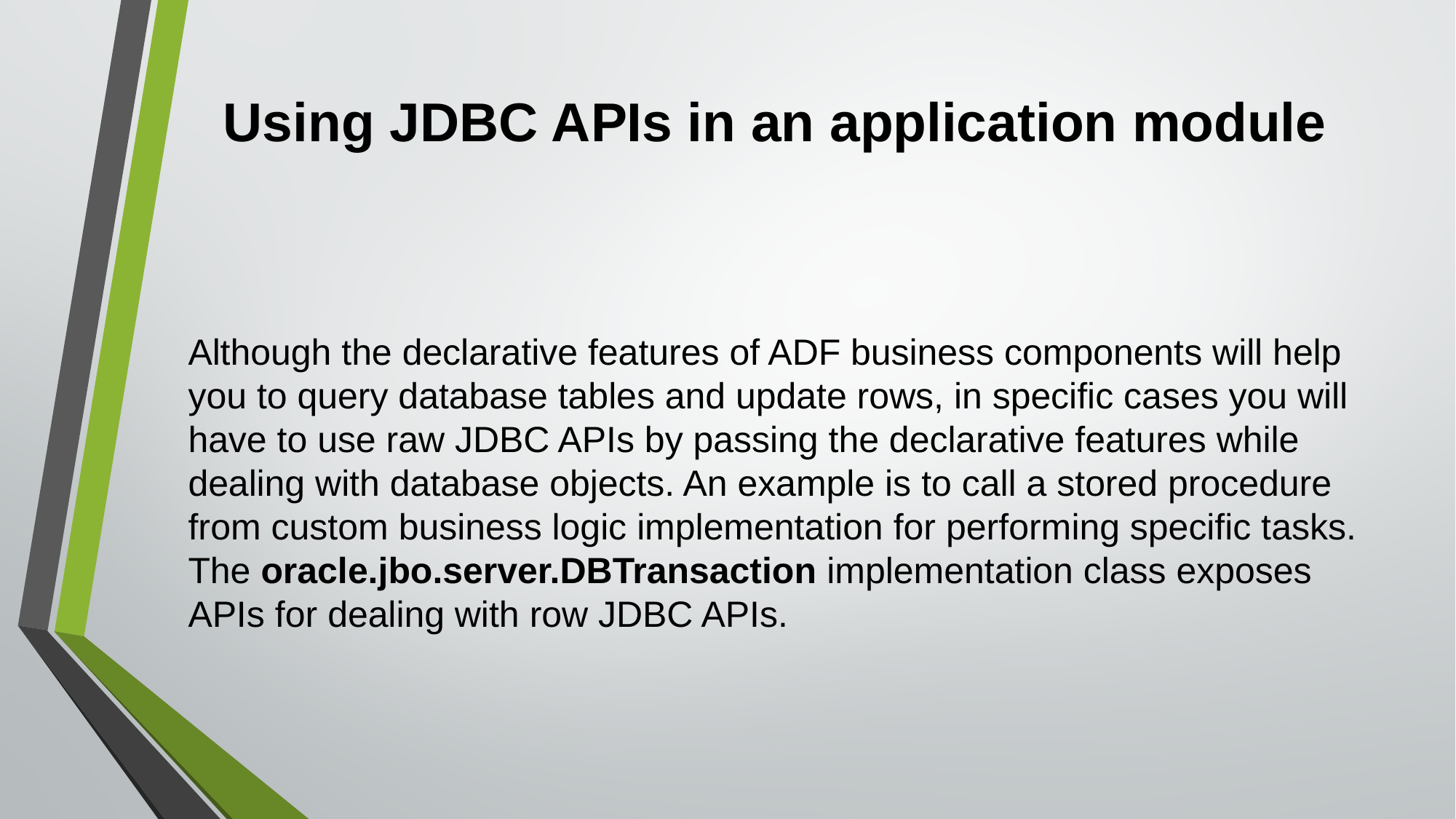

# Using JDBC APIs in an application module
Although the declarative features of ADF business components will help you to query database tables and update rows, in specific cases you will have to use raw JDBC APIs by passing the declarative features while dealing with database objects. An example is to call a stored procedure from custom business logic implementation for performing specific tasks. The oracle.jbo.server.DBTransaction implementation class exposes APIs for dealing with row JDBC APIs.